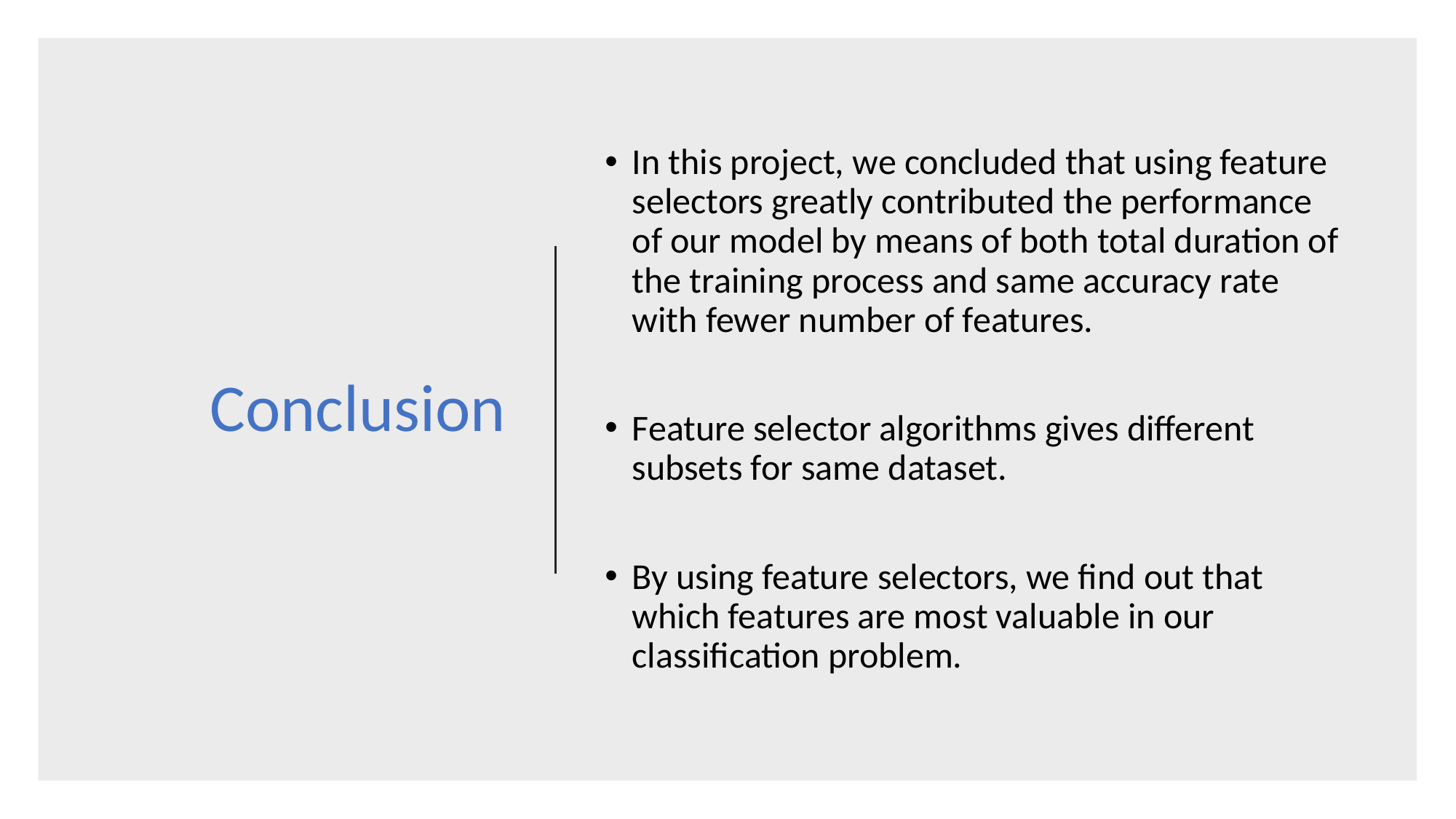

# Conclusion
In this project, we concluded that using feature selectors greatly contributed the performance of our model by means of both total duration of the training process and same accuracy rate with fewer number of features.

Feature selector algorithms gives different subsets for same dataset.

By using feature selectors, we find out that which features are most valuable in our classification problem.